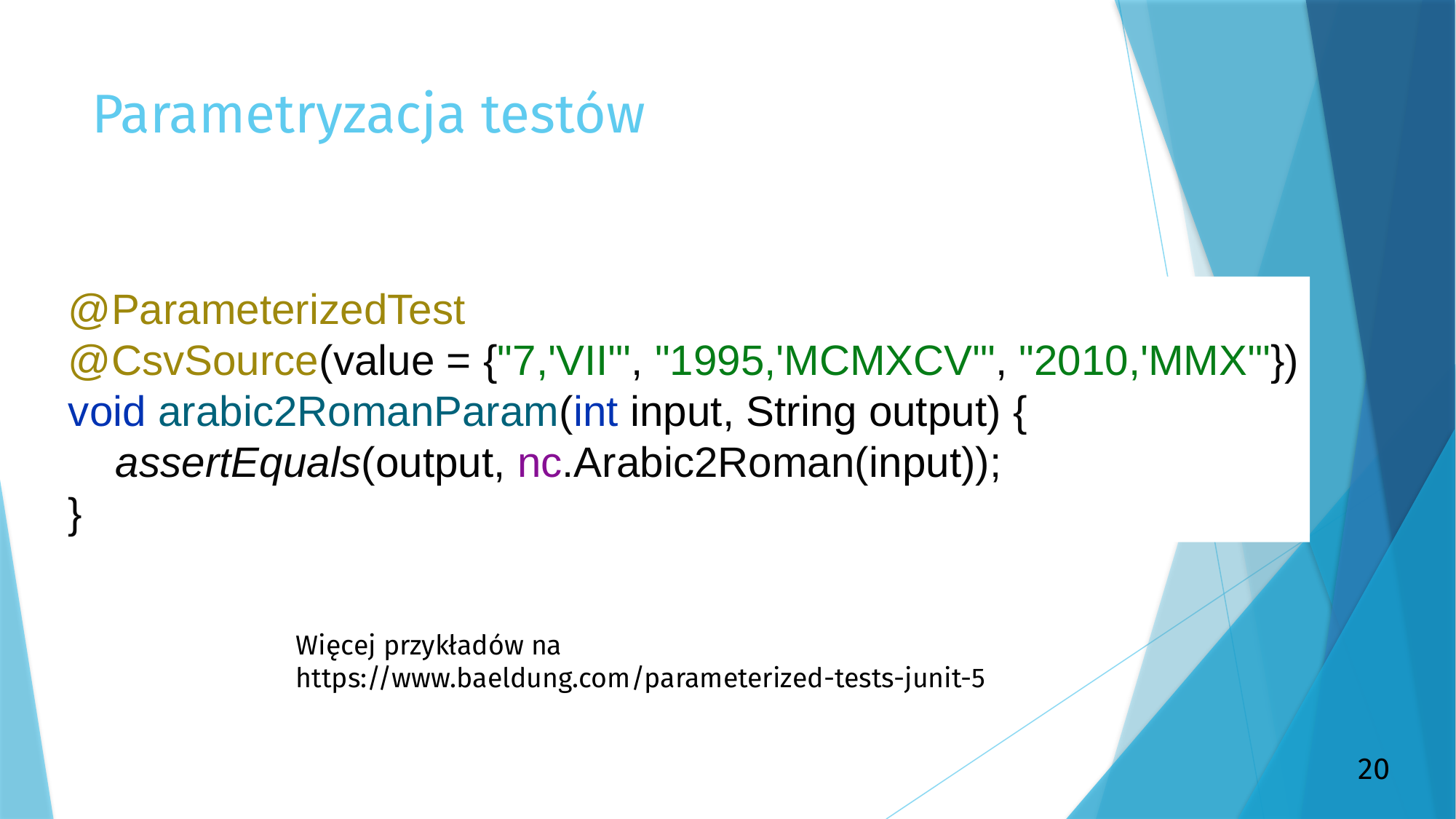

# Parametryzacja testów
@ParameterizedTest
@CsvSource(value = {"7,'VII'", "1995,'MCMXCV'", "2010,'MMX'"})
void arabic2RomanParam(int input, String output) {
    assertEquals(output, nc.Arabic2Roman(input));
}
Więcej przykładów na
https://www.baeldung.com/parameterized-tests-junit-5
20